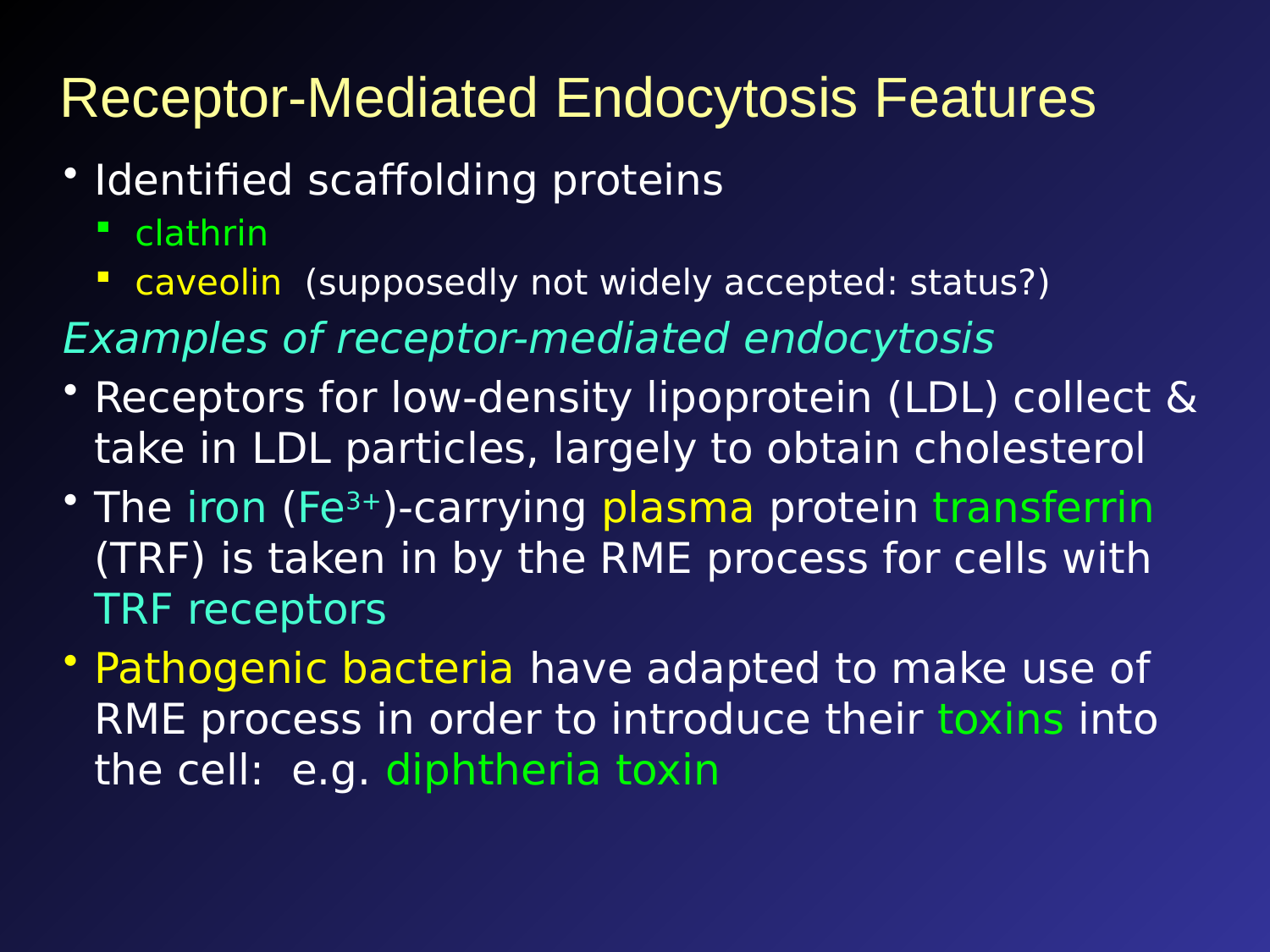

# Receptor-Mediated Endocytosis Features
Identified scaffolding proteins
clathrin
caveolin  (supposedly not widely accepted: status?)
Examples of receptor-mediated endocytosis
Receptors for low-density lipoprotein (LDL) collect & take in LDL particles, largely to obtain cholesterol
The iron (Fe3+)-carrying plasma protein transferrin (TRF) is taken in by the RME process for cells with TRF receptors
Pathogenic bacteria have adapted to make use of RME process in order to introduce their toxins into the cell:  e.g. diphtheria toxin